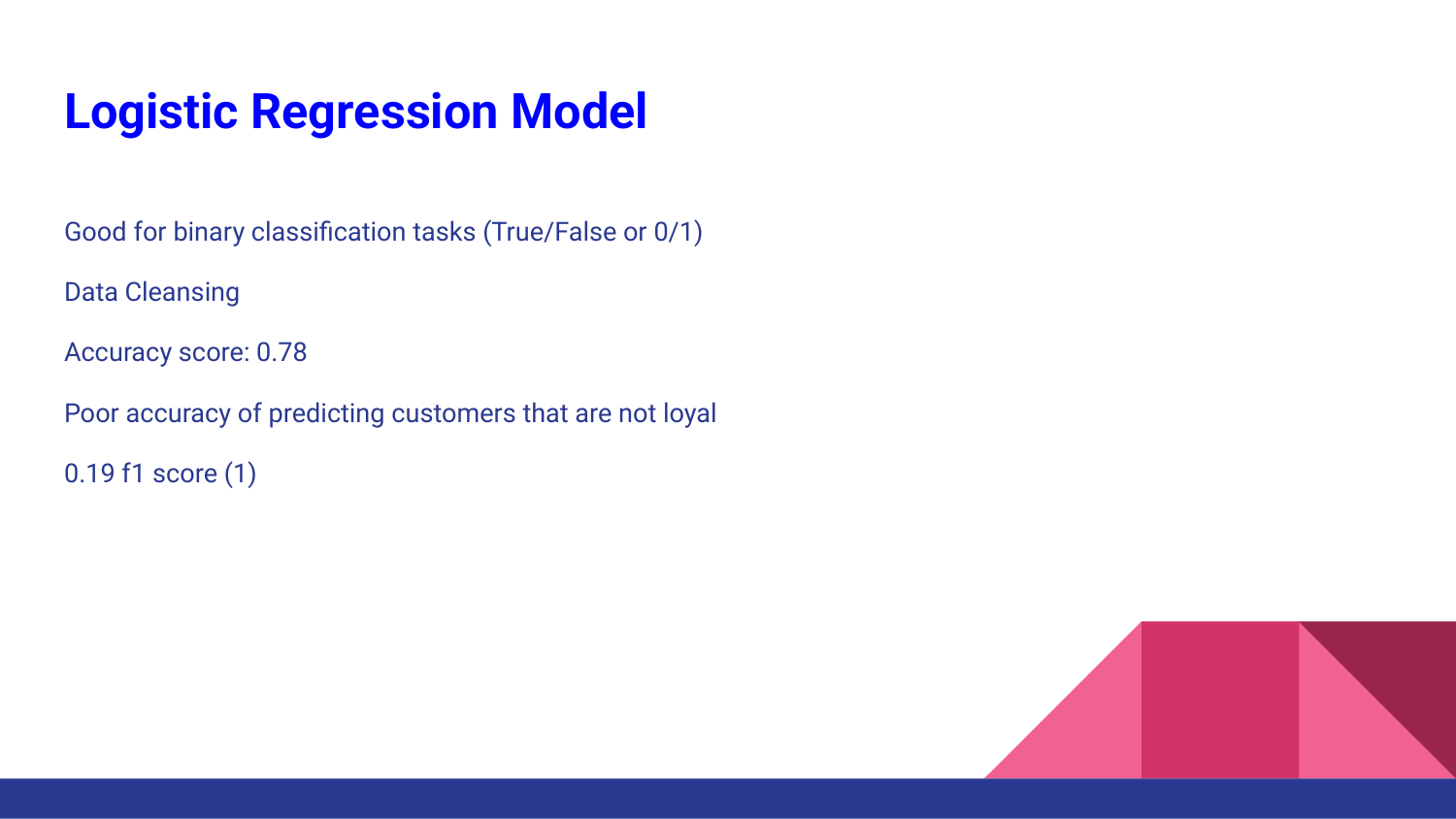

# Logistic Regression Model
Good for binary classification tasks (True/False or 0/1)
Data Cleansing
Accuracy score: 0.78
Poor accuracy of predicting customers that are not loyal
0.19 f1 score (1)